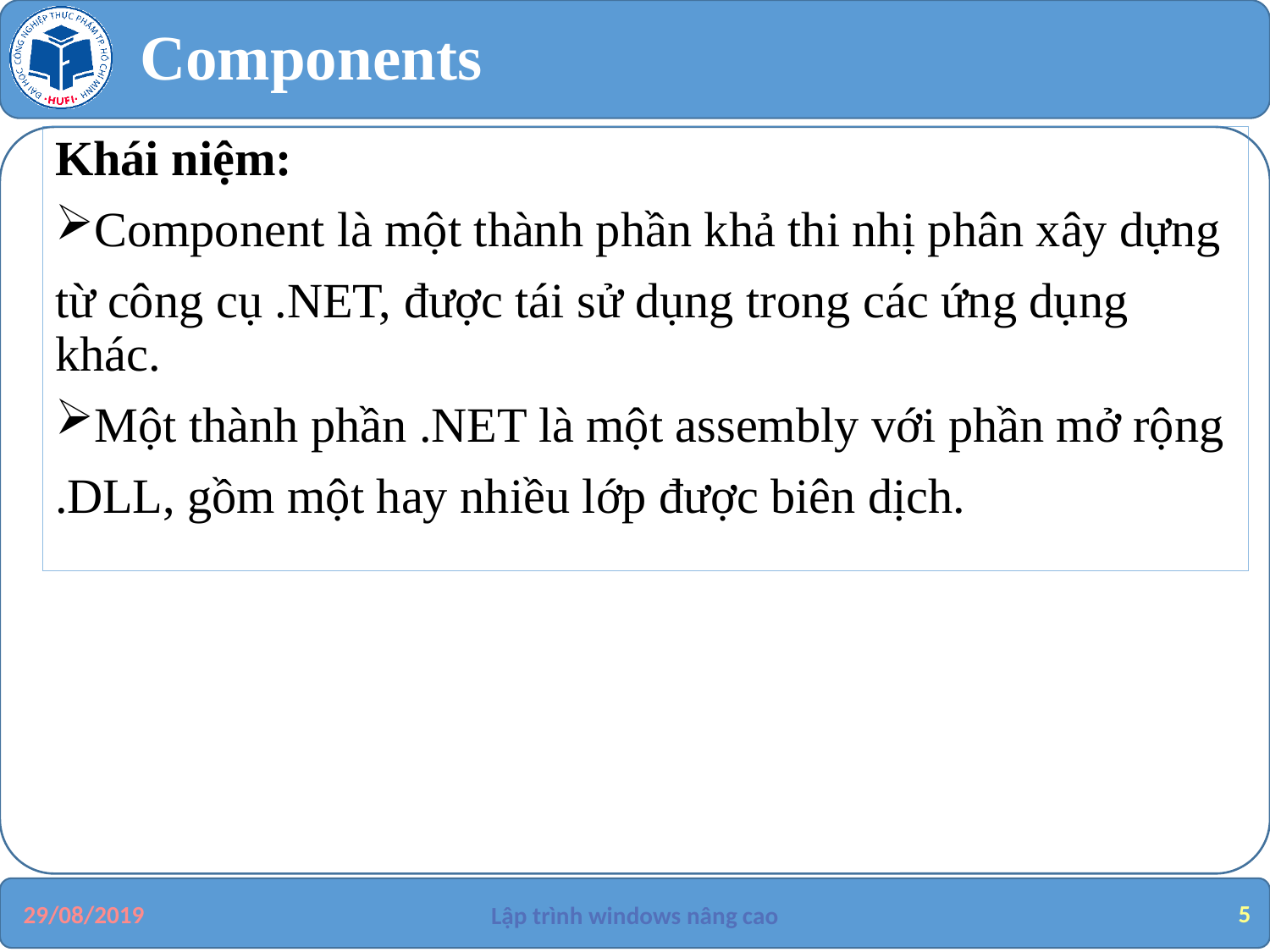

# Components
Khái niệm:
Component là một thành phần khả thi nhị phân xây dựng
từ công cụ .NET, được tái sử dụng trong các ứng dụng khác.
Một thành phần .NET là một assembly với phần mở rộng
.DLL, gồm một hay nhiều lớp được biên dịch.
5
29/08/2019
Lập trình windows nâng cao